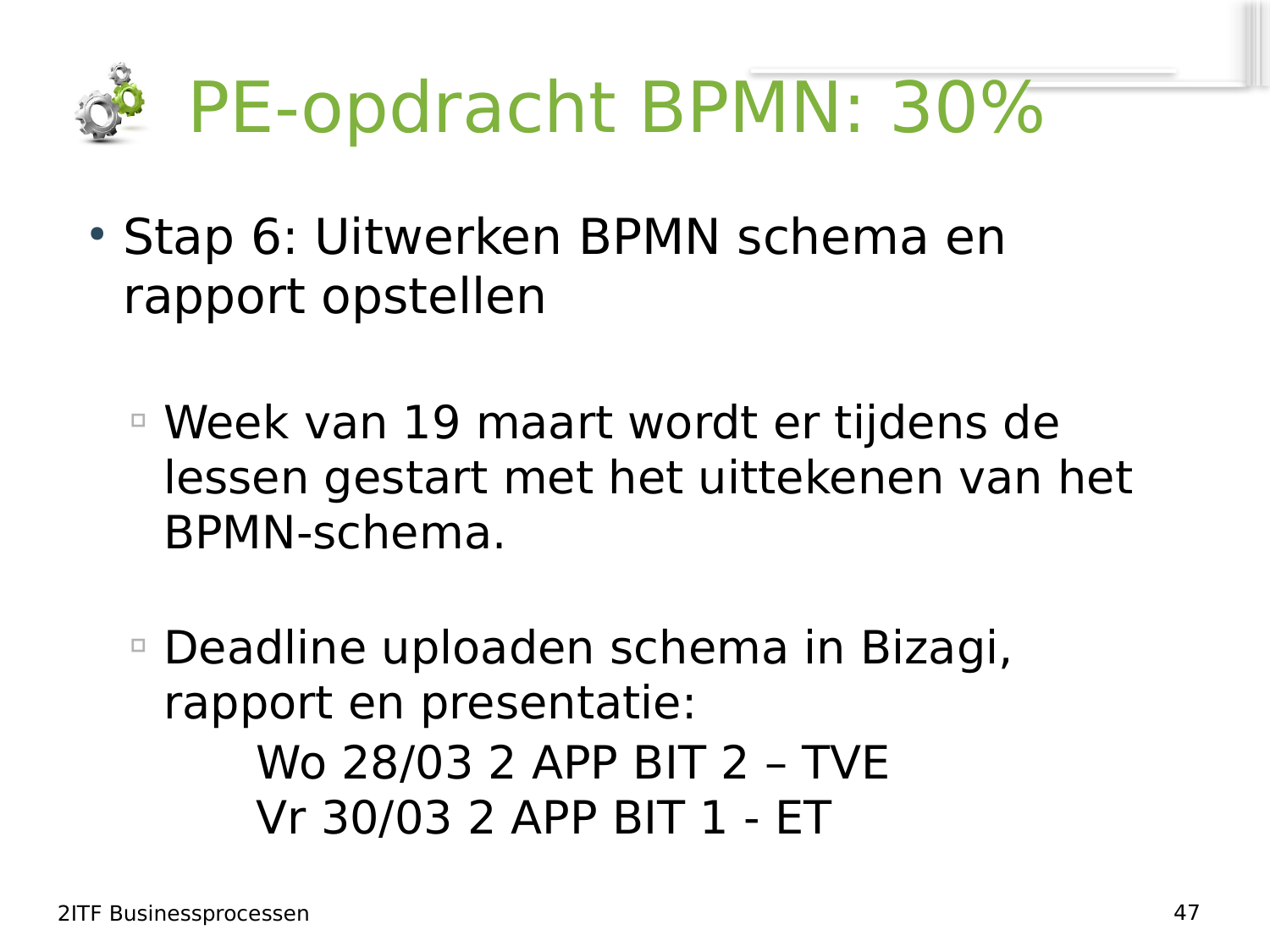

# PE-opdracht BPMN: 30%
Stap 6: Uitwerken BPMN schema en rapport opstellen

Week van 19 maart wordt er tijdens de lessen gestart met het uittekenen van het BPMN-schema.
Deadline uploaden schema in Bizagi, rapport en presentatie:
	Wo 28/03 2 APP BIT 2 – TVE
	Vr 30/03 2 APP BIT 1 - ET

47